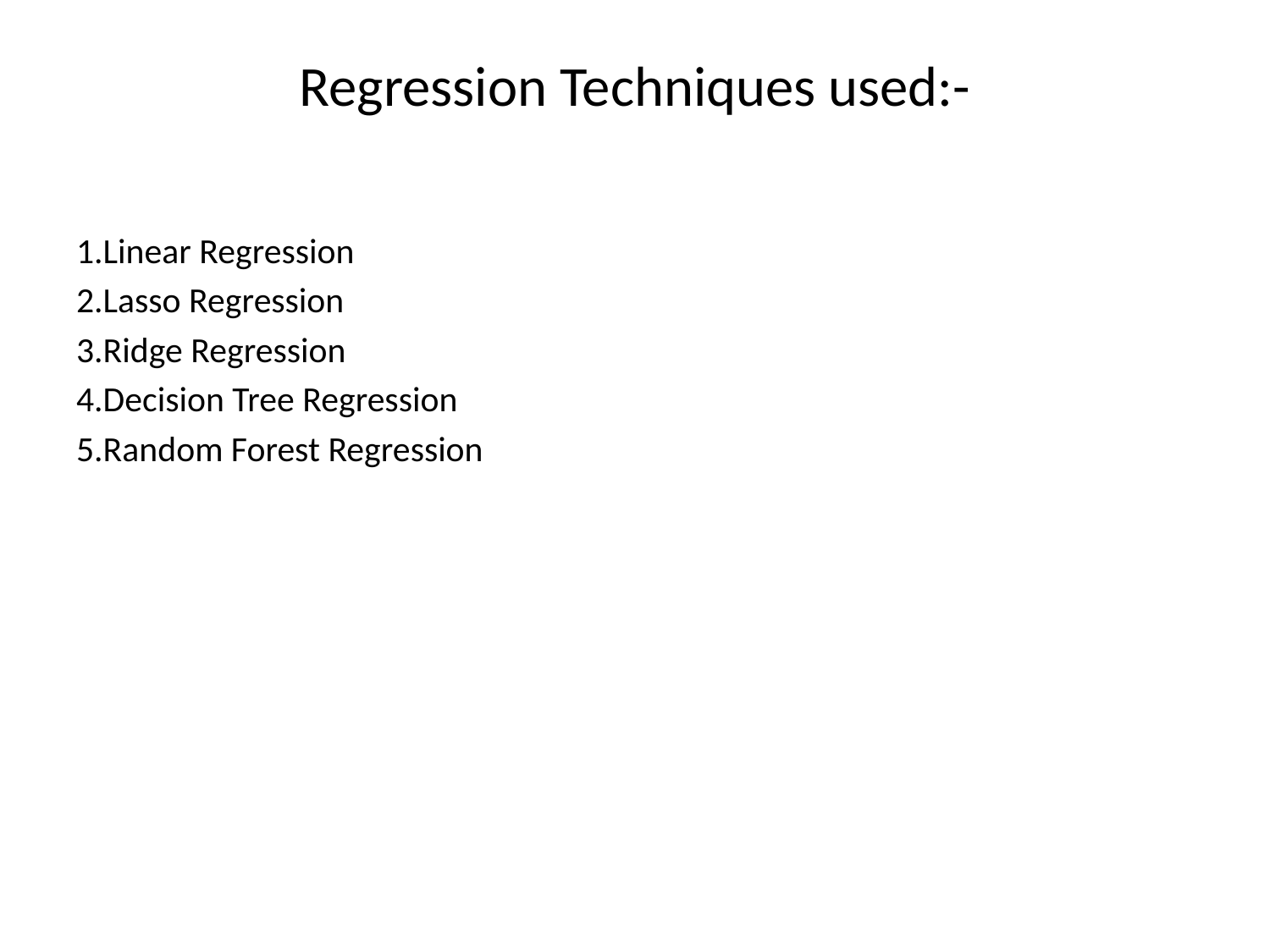

# Regression Techniques used:-
1.Linear Regression
2.Lasso Regression
3.Ridge Regression
4.Decision Tree Regression
5.Random Forest Regression